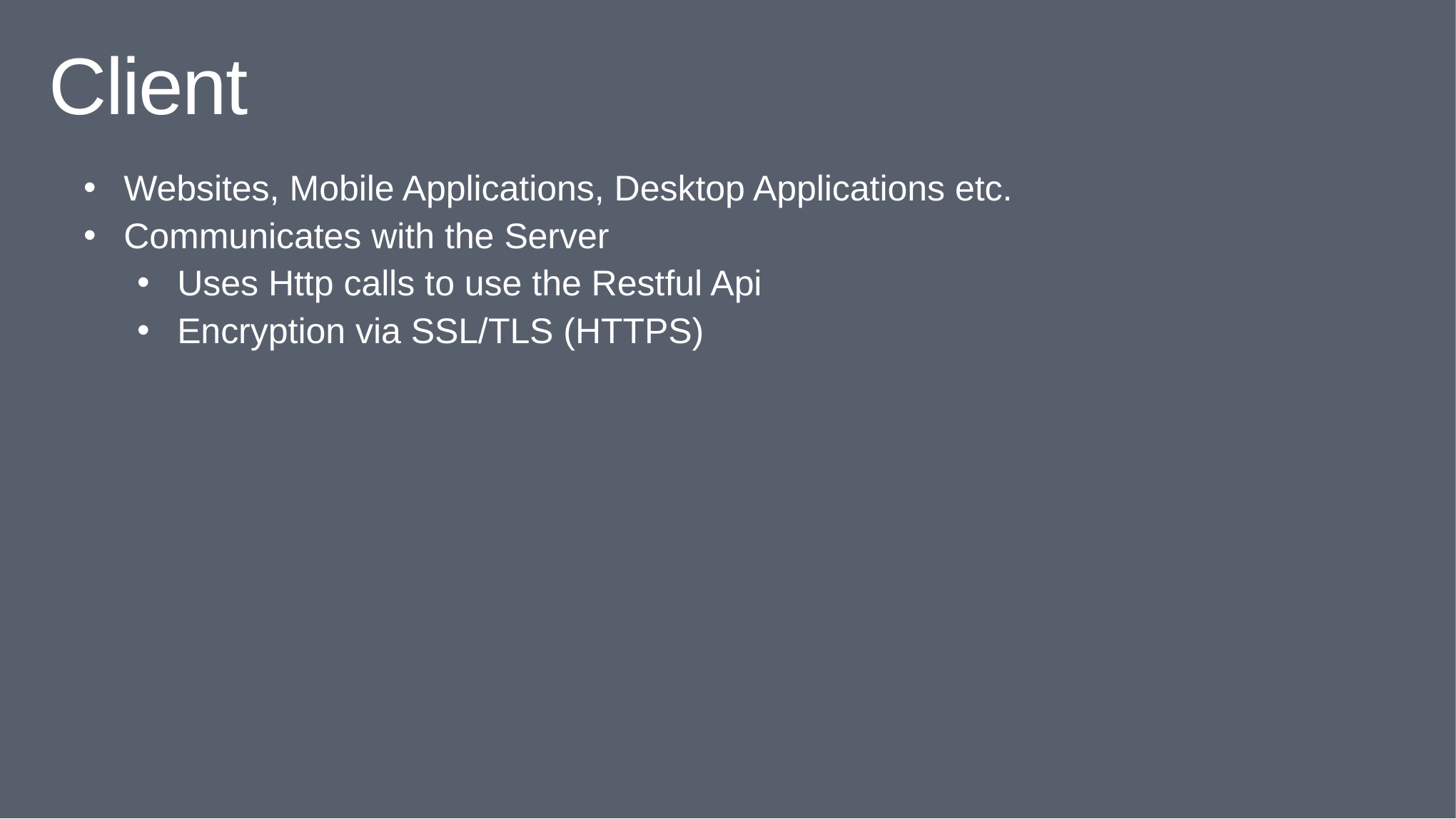

Client
Websites, Mobile Applications, Desktop Applications etc.
Communicates with the Server
Uses Http calls to use the Restful Api
Encryption via SSL/TLS (HTTPS)